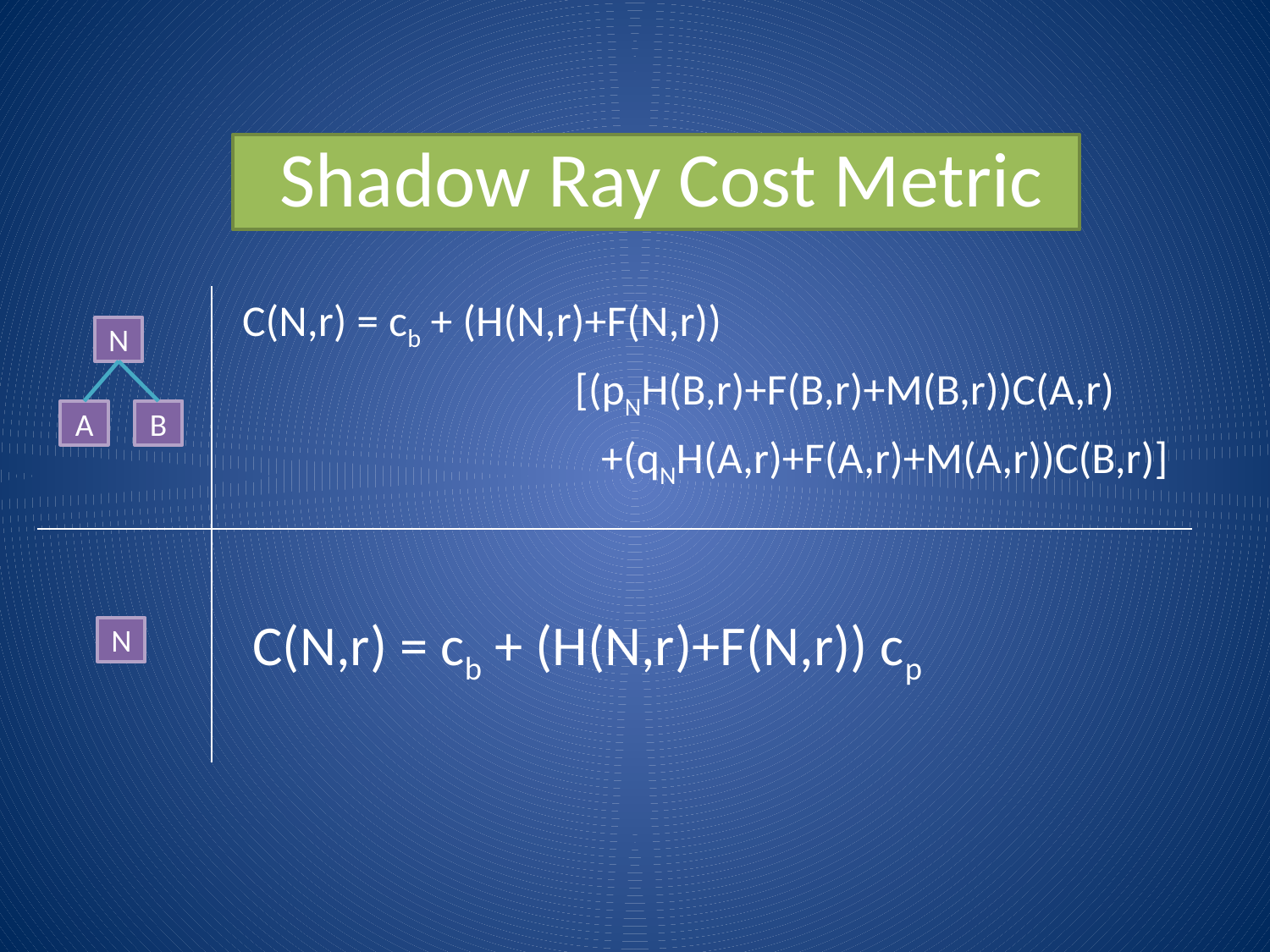

Shadow Ray Cost Metric

C(N,r) = cb + (H(N,r)+F(N,r))
[(pNH(B,r)+F(B,r)+M(B,r))C(A,r)
+(qNH(A,r)+F(A,r)+M(A,r))C(B,r)]
N
A
B
C(N,r) = cb + (H(N,r)+F(N,r)) cp
N